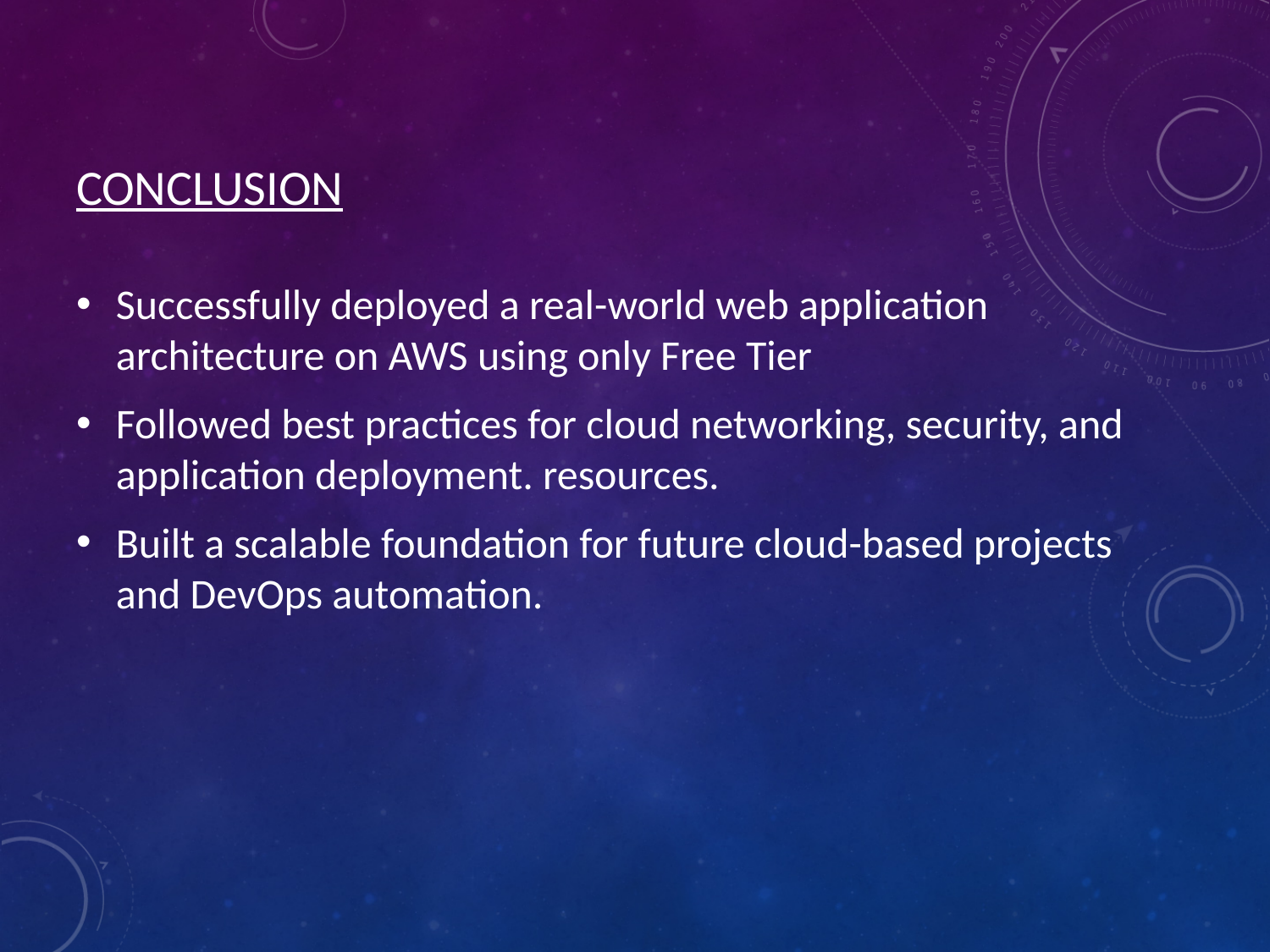

# Conclusion

Successfully deployed a real-world web application architecture on AWS using only Free Tier
Followed best practices for cloud networking, security, and application deployment. resources.
Built a scalable foundation for future cloud-based projects and DevOps automation.